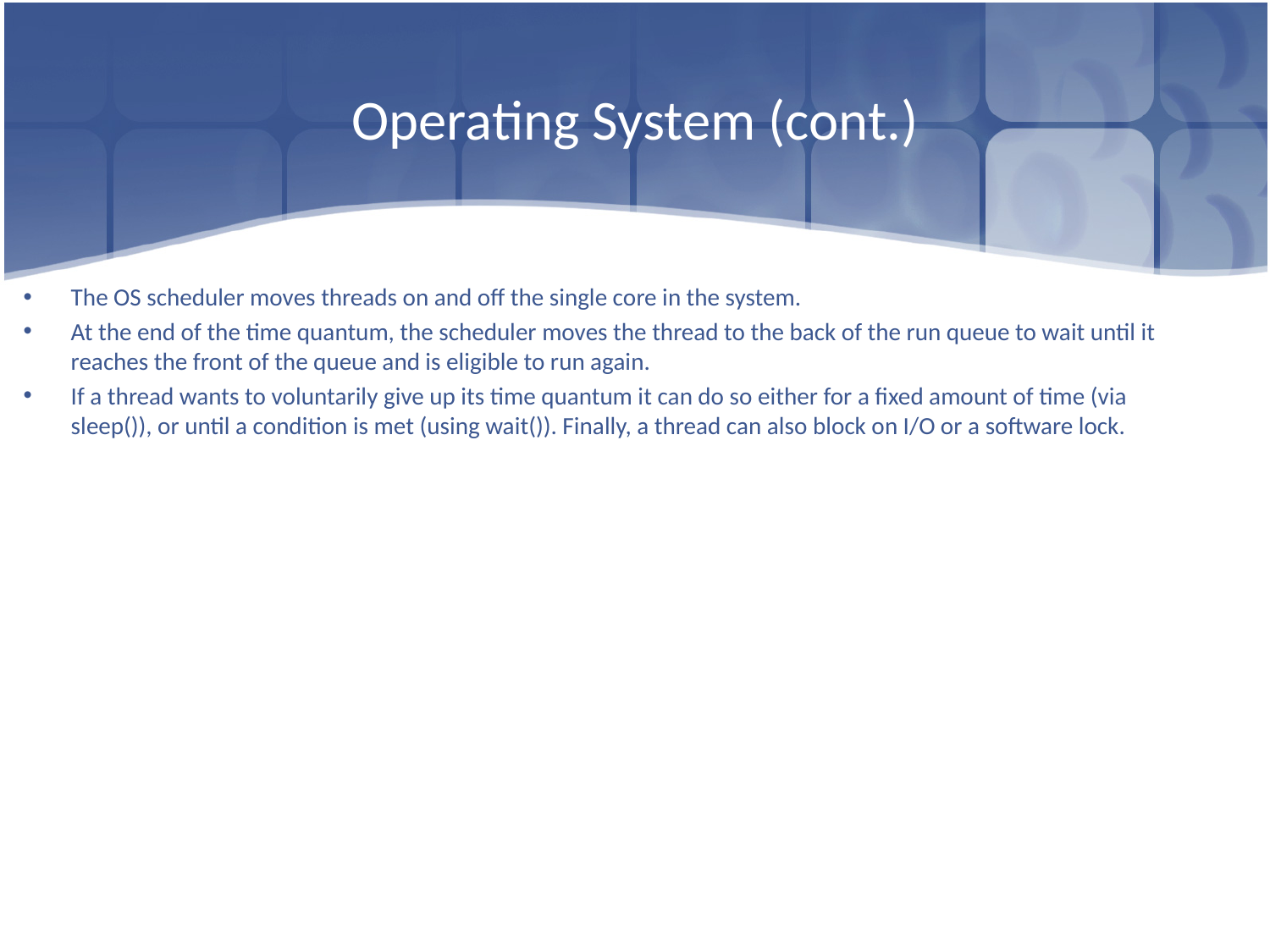

# Operating System (cont.)
The OS scheduler moves threads on and off the single core in the system.
At the end of the time quantum, the scheduler moves the thread to the back of the run queue to wait until it reaches the front of the queue and is eligible to run again.
If a thread wants to voluntarily give up its time quantum it can do so either for a fixed amount of time (via sleep()), or until a condition is met (using wait()). Finally, a thread can also block on I/O or a software lock.